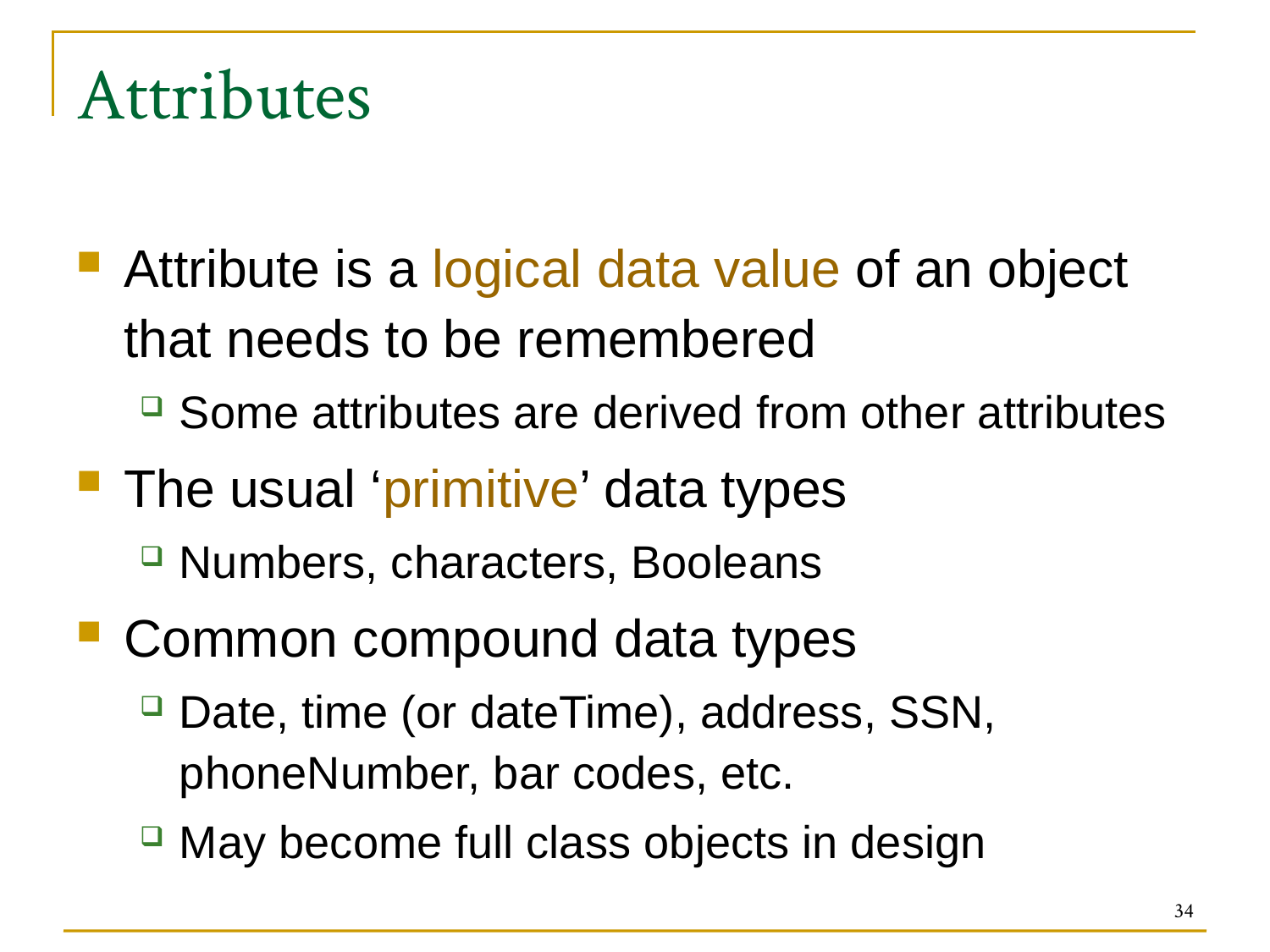

# Attributes
Attribute is a logical data value of an object that needs to be remembered
Some attributes are derived from other attributes
The usual ‘primitive’ data types
Numbers, characters, Booleans
Common compound data types
Date, time (or dateTime), address, SSN, phoneNumber, bar codes, etc.
May become full class objects in design
34